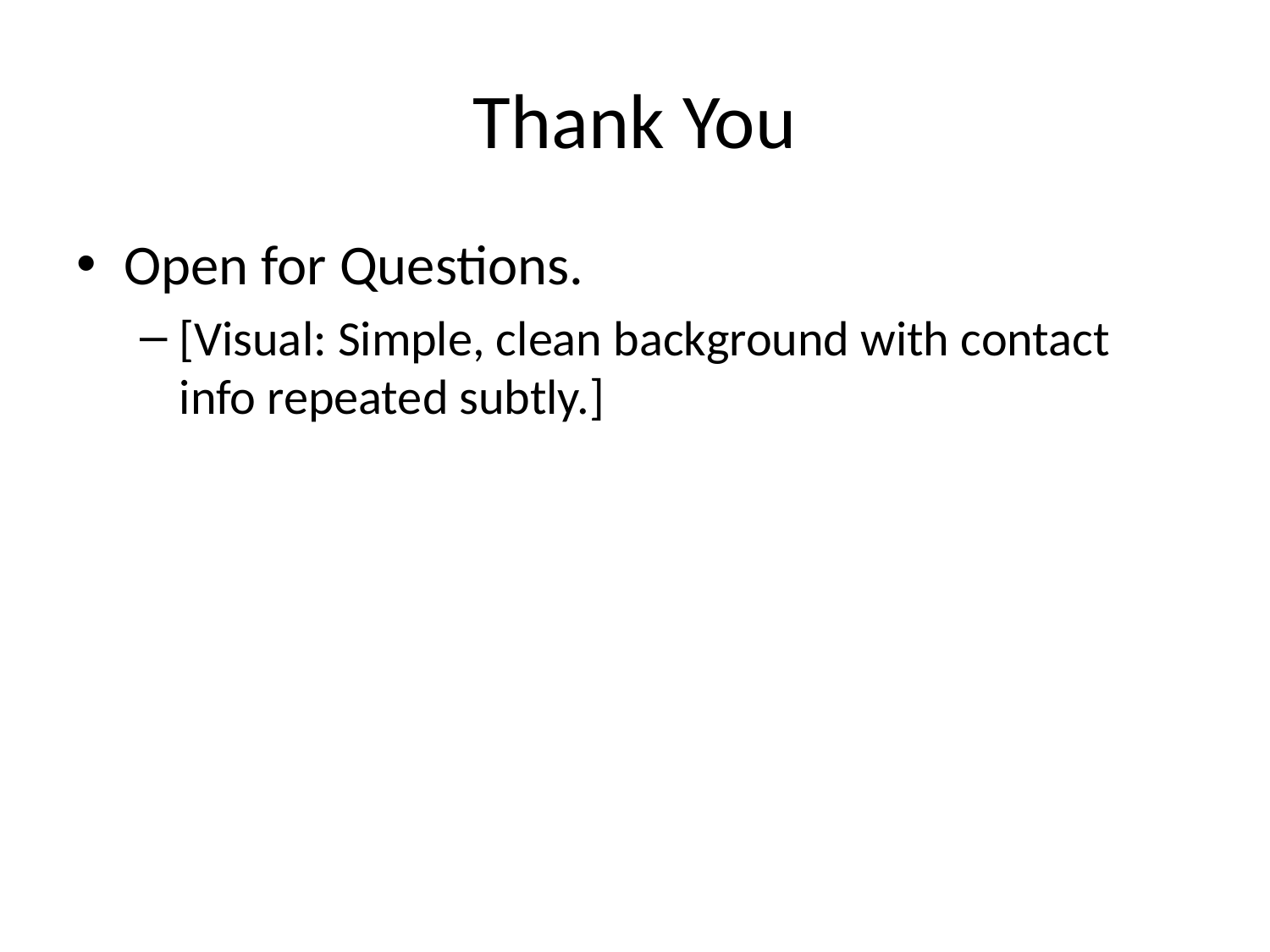

# Thank You
Open for Questions.
[Visual: Simple, clean background with contact info repeated subtly.]